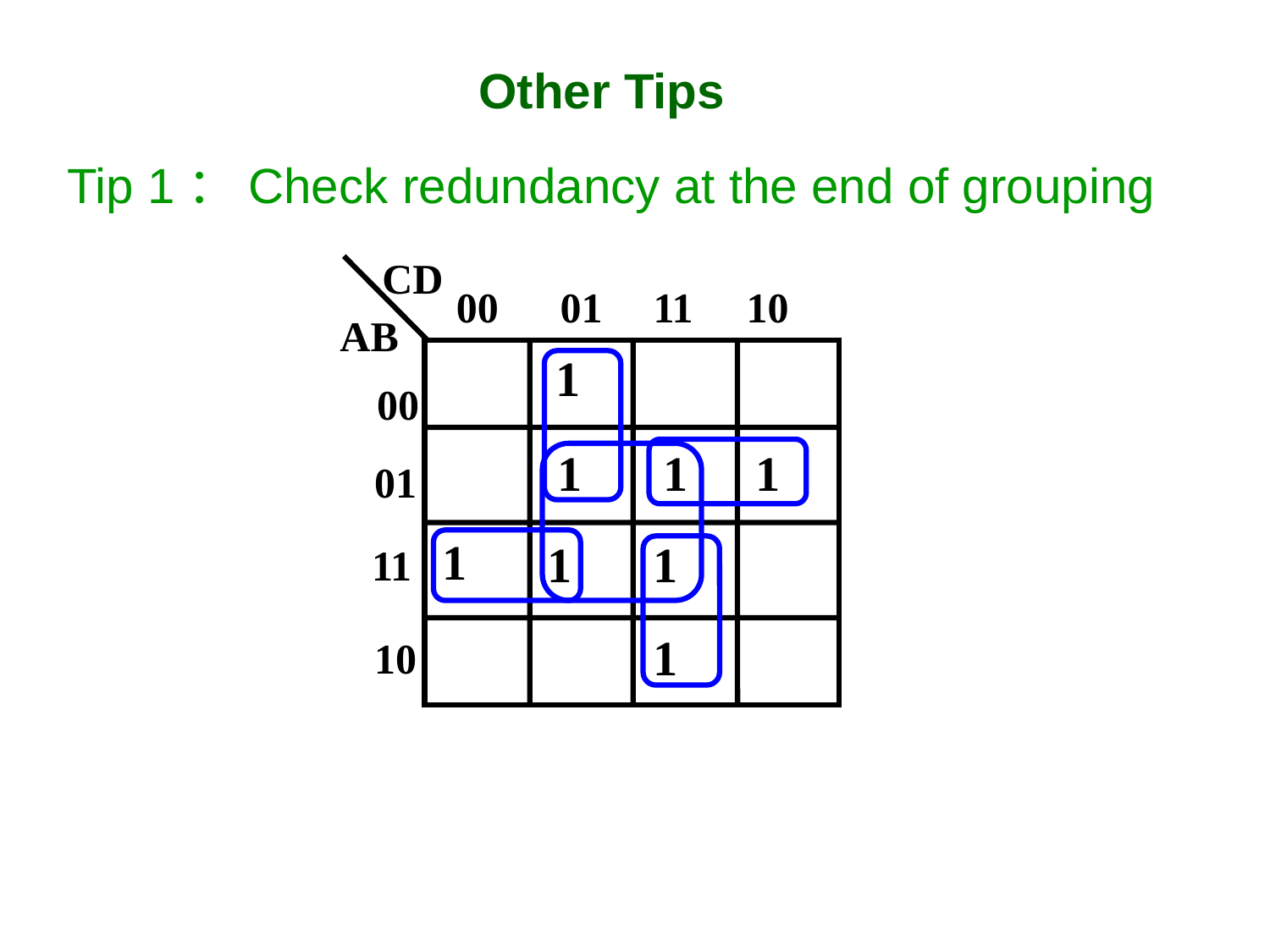

Other Tips
Tip 1：Check redundancy at the end of grouping
CD

00
01
11
10
AB

1

00

1
1
1
01

1
11
1
1

10

1